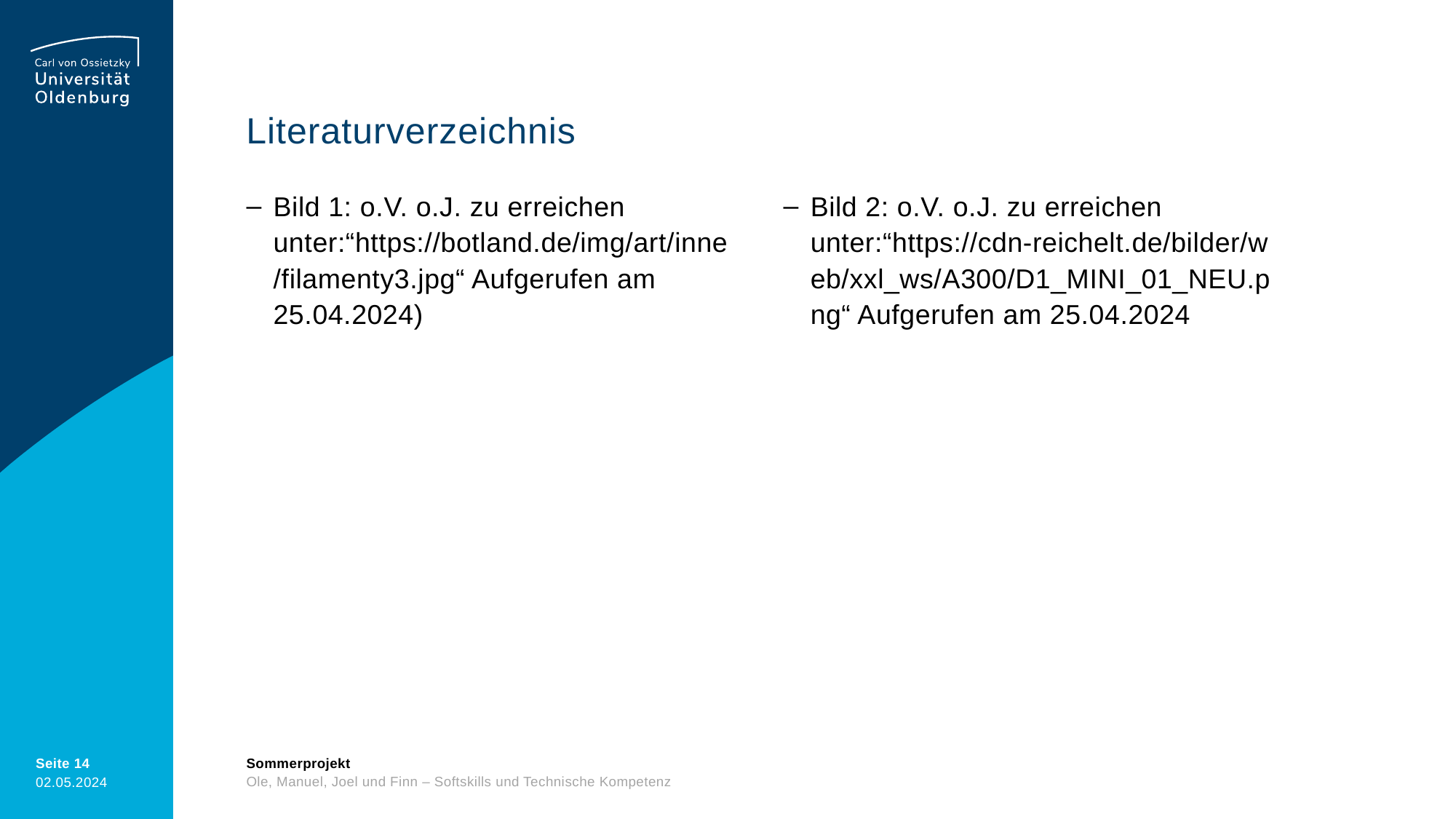

# Literaturverzeichnis
Bild 1: o.V. o.J. zu erreichen unter:“https://botland.de/img/art/inne/filamenty3.jpg“ Aufgerufen am 25.04.2024)
Bild 2: o.V. o.J. zu erreichen unter:“https://cdn-reichelt.de/bilder/web/xxl_ws/A300/D1_MINI_01_NEU.png“ Aufgerufen am 25.04.2024